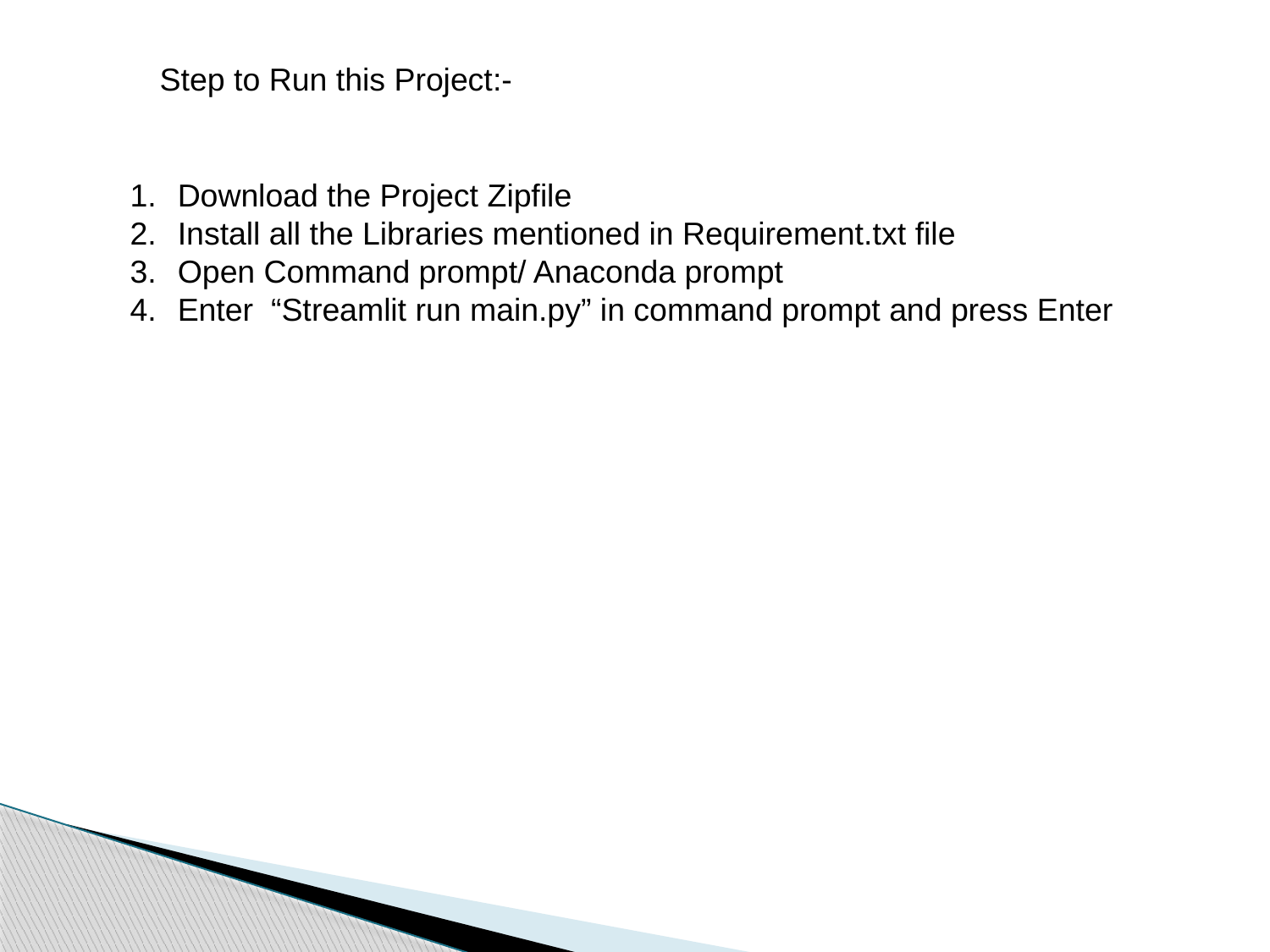

Step to Run this Project:-
Download the Project Zipfile
Install all the Libraries mentioned in Requirement.txt file
Open Command prompt/ Anaconda prompt
Enter  “Streamlit run main.py” in command prompt and press Enter